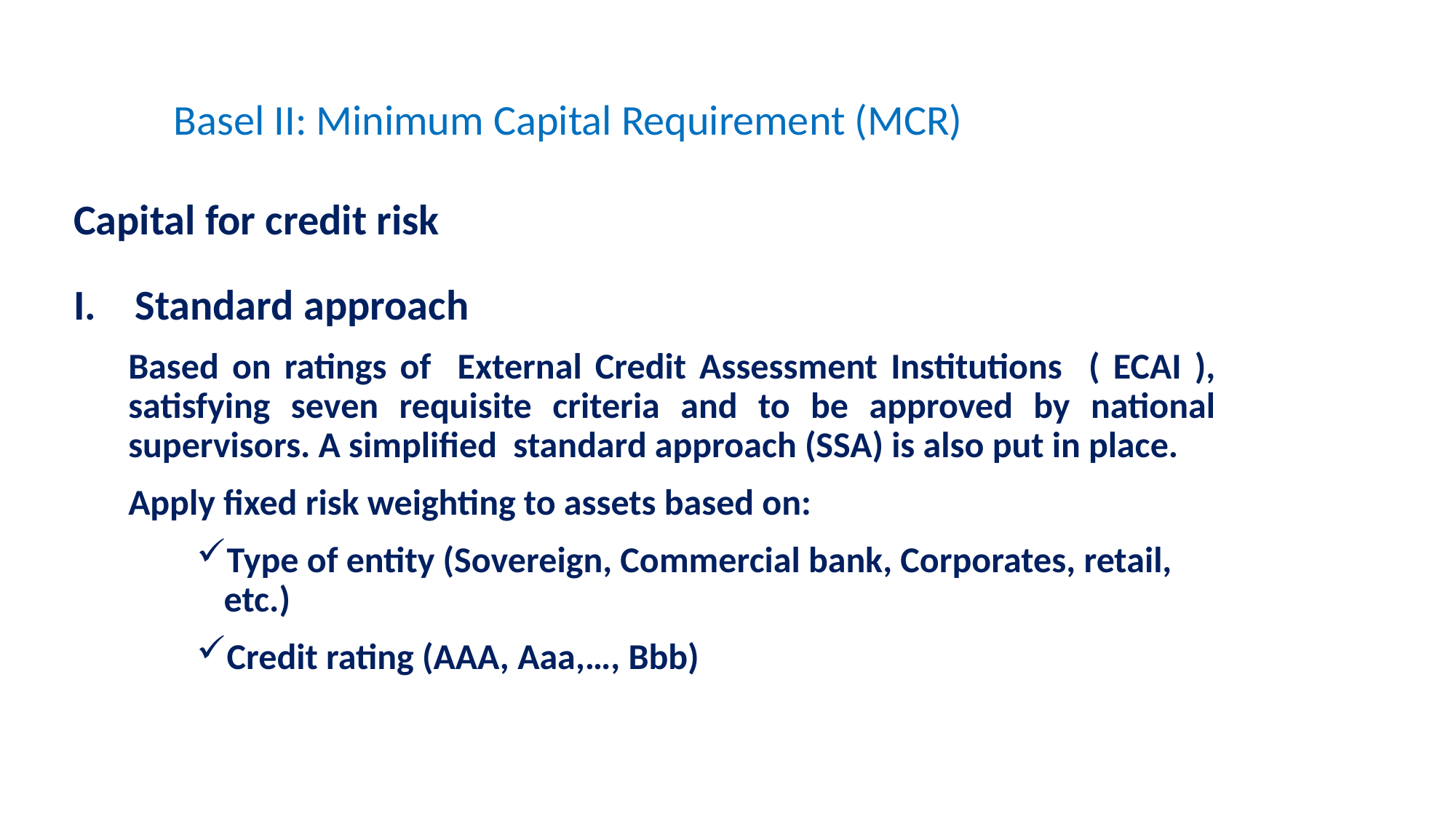

# Basel II: Minimum Capital Requirement (MCR)
Capital for credit risk

Standard approach
Based on ratings of  External Credit Assessment Institutions  ( ECAI ), satisfying seven requisite criteria and to be approved by national supervisors. A simplified  standard approach (SSA) is also put in place.
Apply fixed risk weighting to assets based on:
Type of entity (Sovereign, Commercial bank, Corporates, retail, etc.)
Credit rating (AAA, Aaa,…, Bbb)